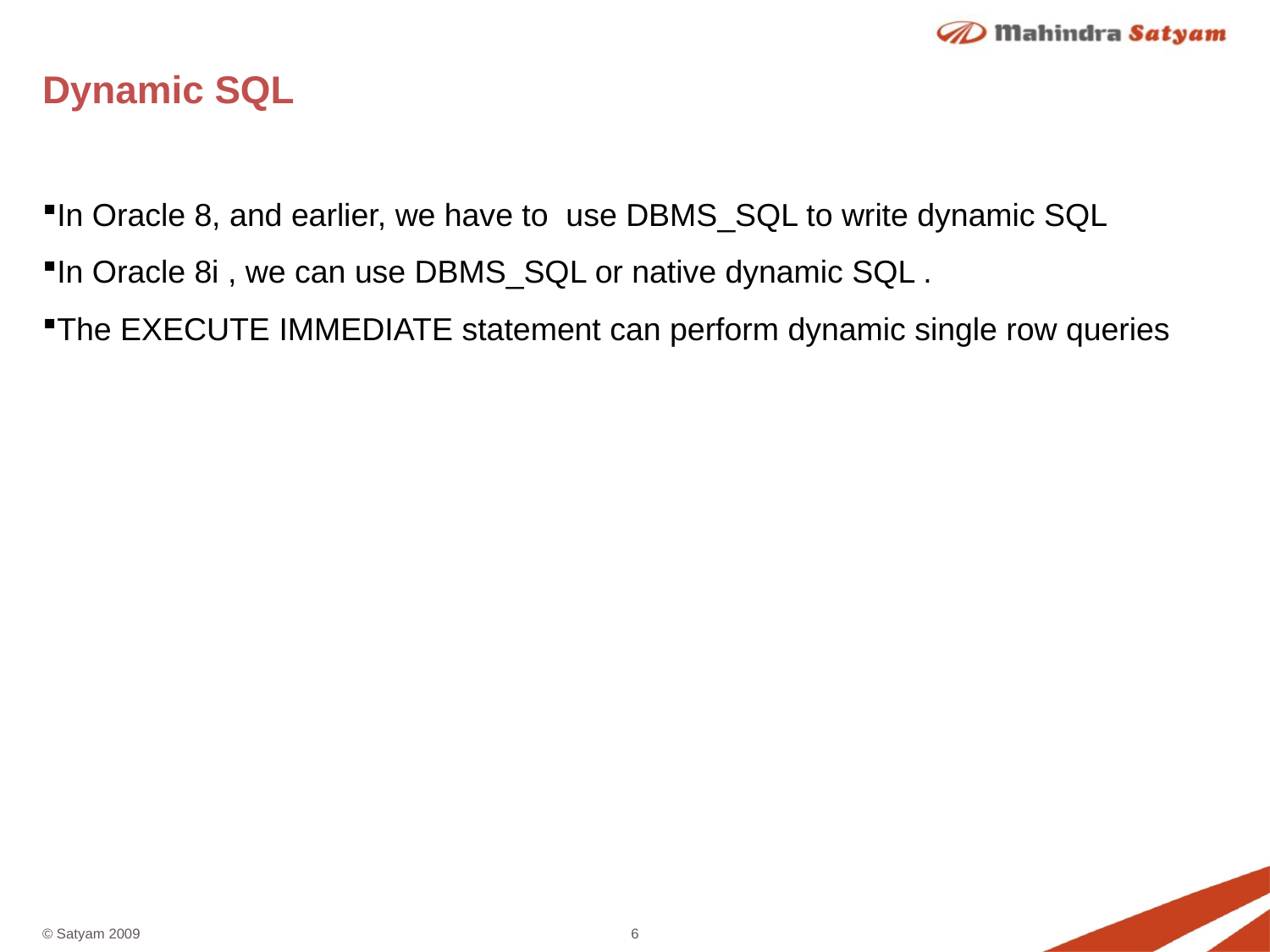

# Dynamic SQL
In Oracle 8, and earlier, we have to  use DBMS_SQL to write dynamic SQL
In Oracle 8i , we can use DBMS_SQL or native dynamic SQL .
The EXECUTE IMMEDIATE statement can perform dynamic single row queries